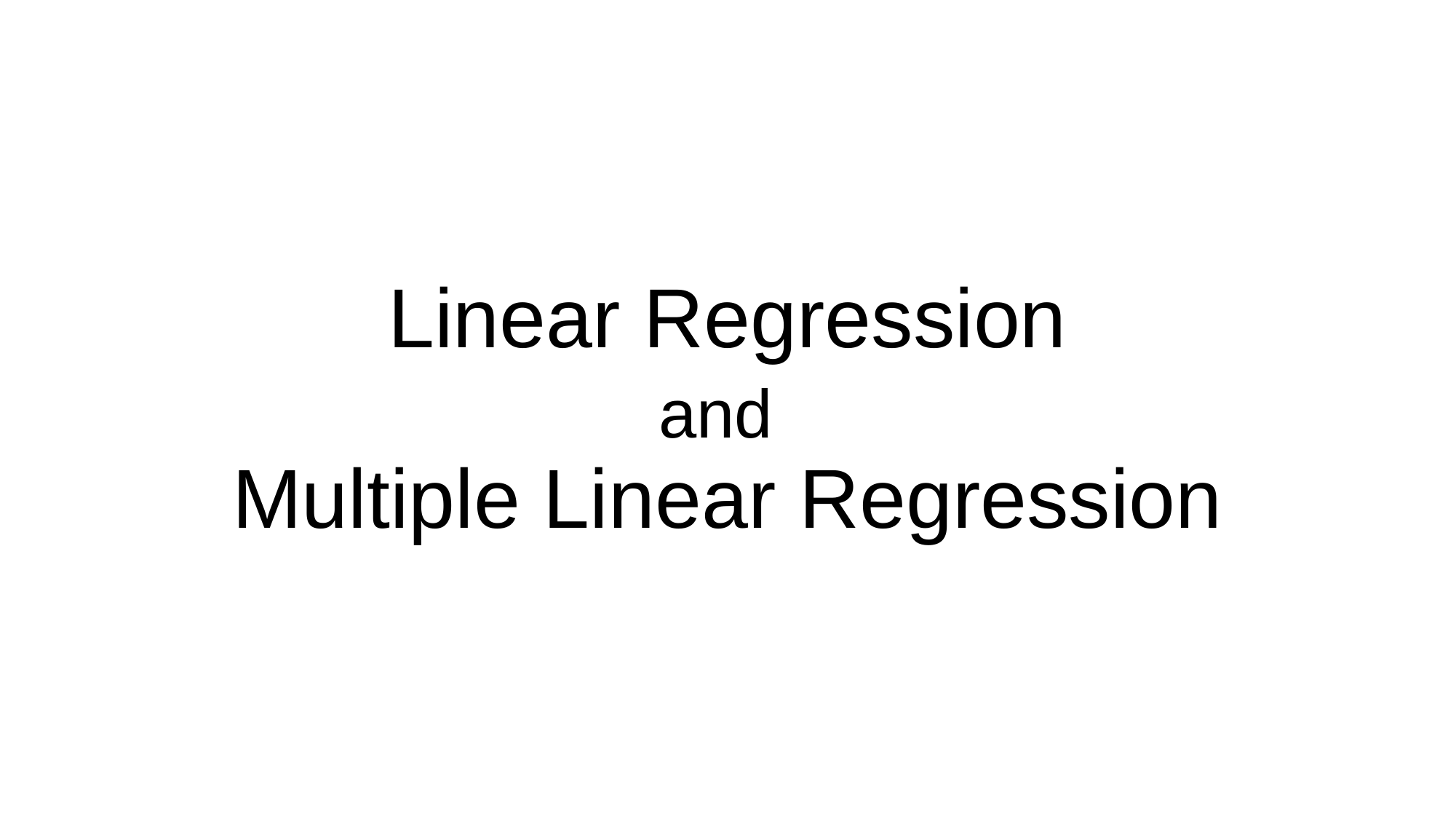

# Linear Regression and Multiple Linear Regression